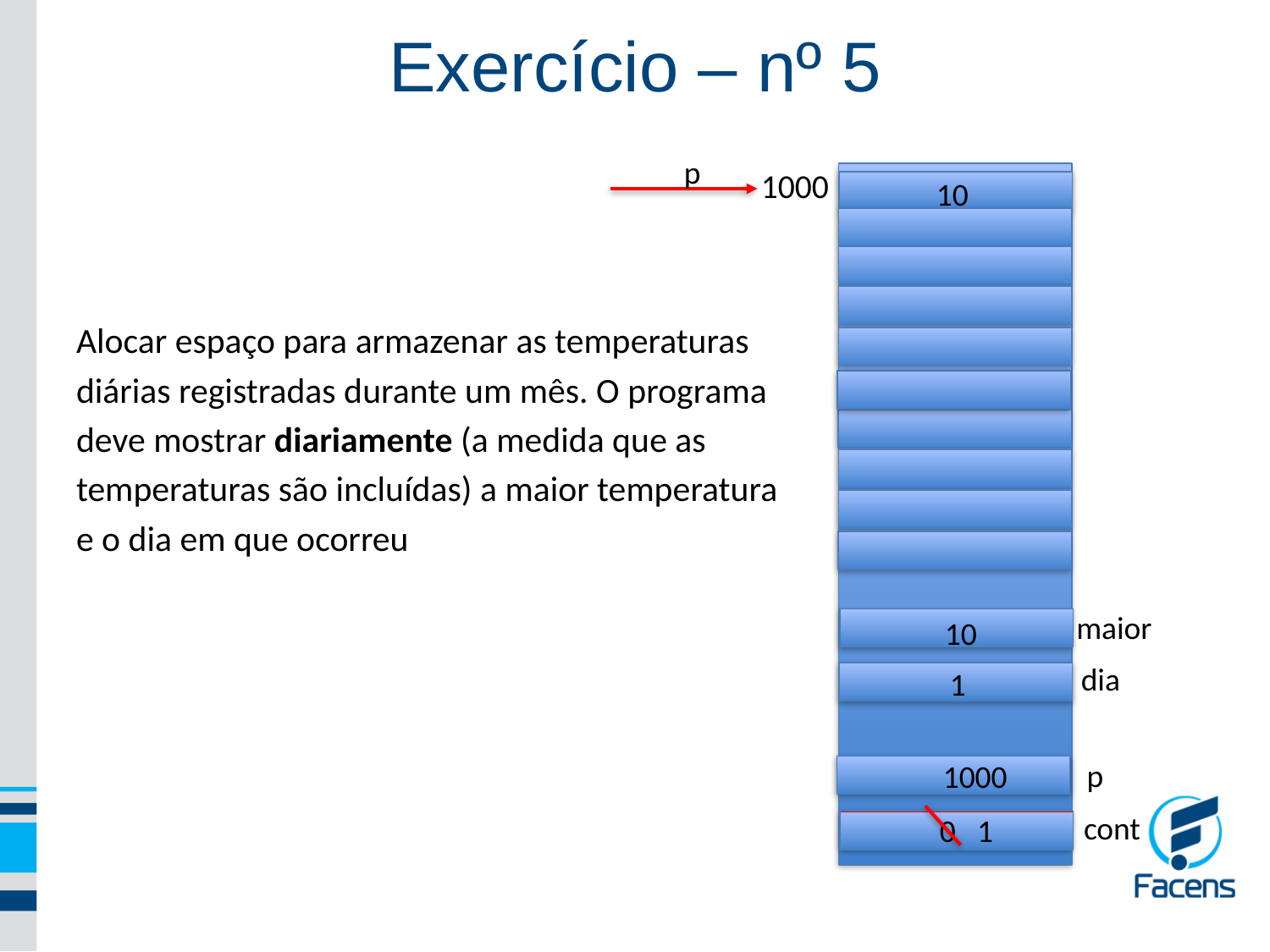

Exercício – nº 5
     p
1000

Alocar espaço para armazenar as temperaturas
diárias registradas durante um mês. O programa
deve mostrar diariamente (a medida que as
temperaturas são incluídas) a maior temperatura
e o dia em que ocorreu

     10

     maior

     10

     dia
      1

     1000
     p
     cont
       0   1